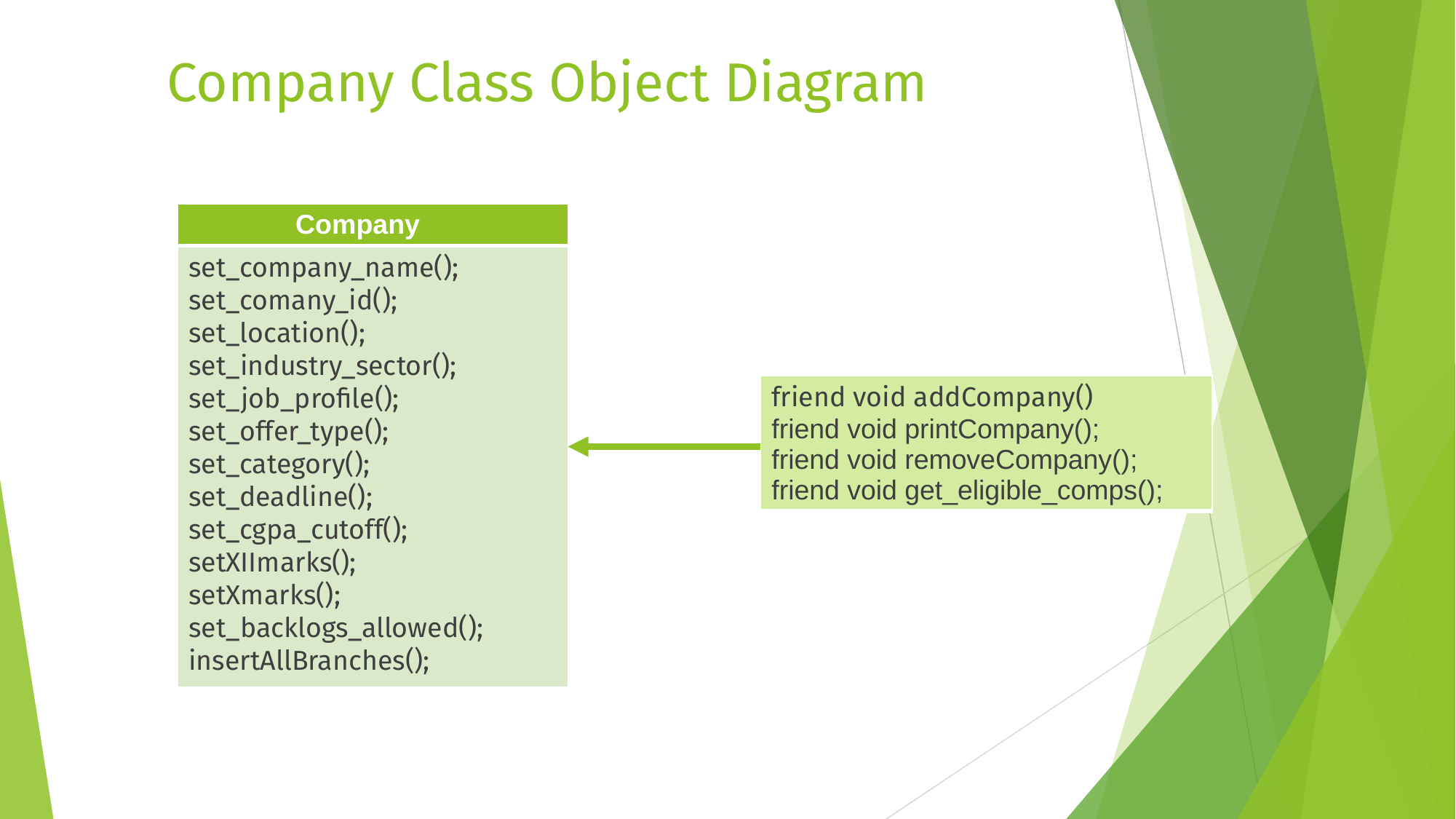

Company Class Object Diagram
| Company |
| --- |
| set\_company\_name(); set\_comany\_id(); set\_location(); set\_industry\_sector(); set\_job\_profile(); set\_offer\_type(); set\_category(); set\_deadline(); set\_cgpa\_cutoff(); setXIImarks(); setXmarks(); set\_backlogs\_allowed(); insertAllBranches(); |
| friend void addCompany() friend void printCompany(); friend void removeCompany(); friend void get\_eligible\_comps(); |
| --- |